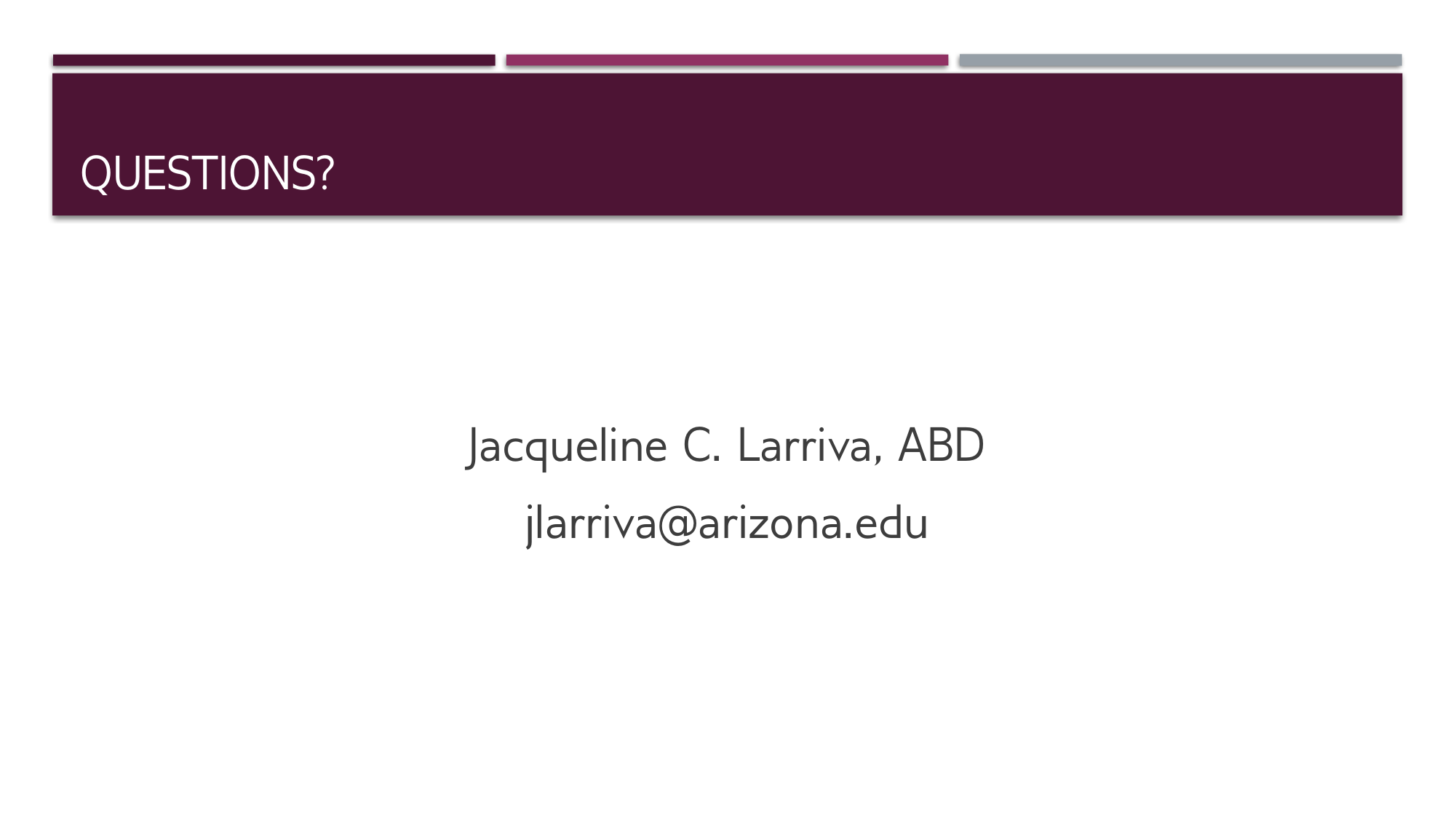

# Questions?
Jacqueline C. Larriva, ABD
jlarriva@arizona.edu